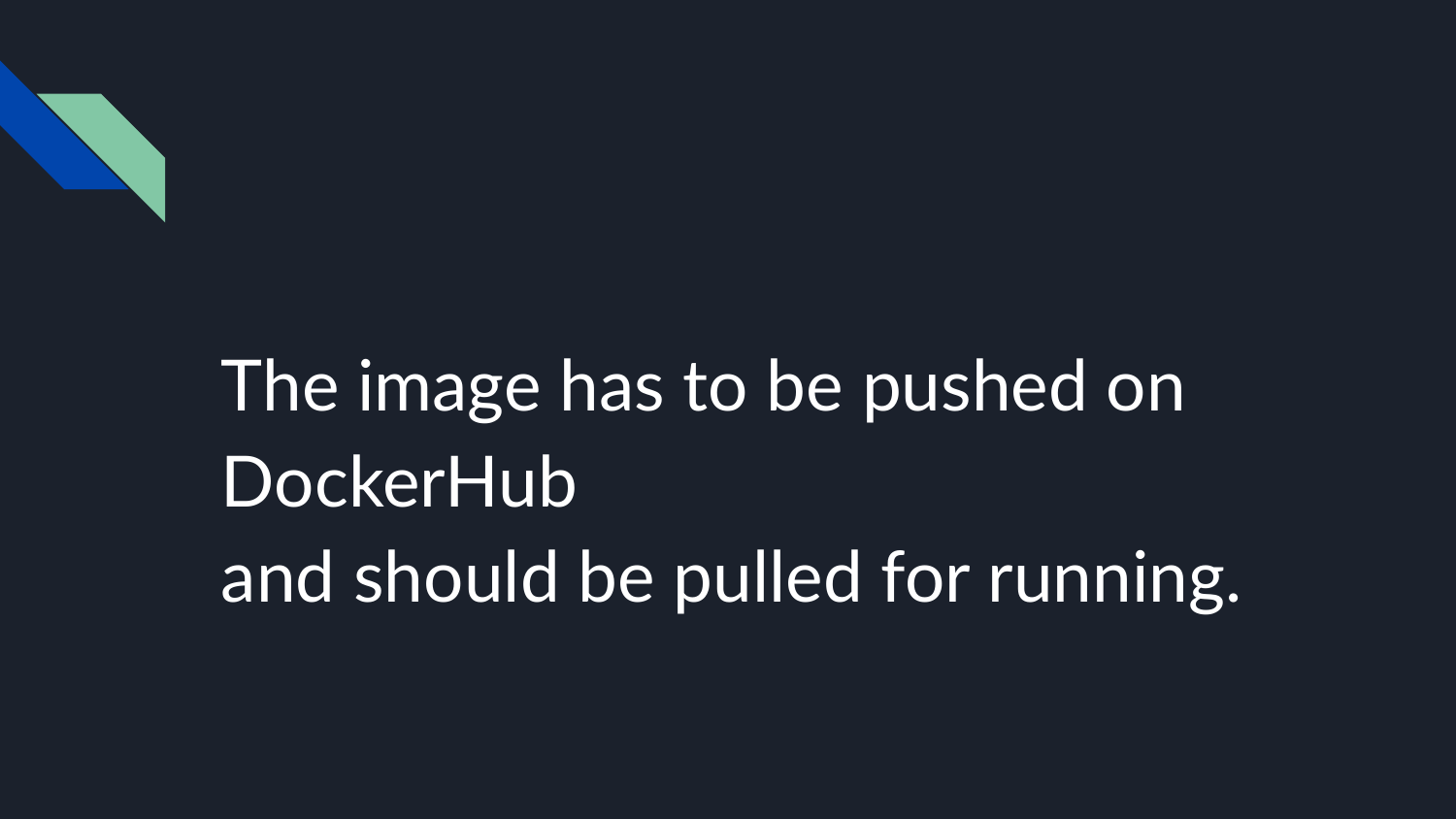

The image has to be pushed on

DockerHub

and should be pulled for running.